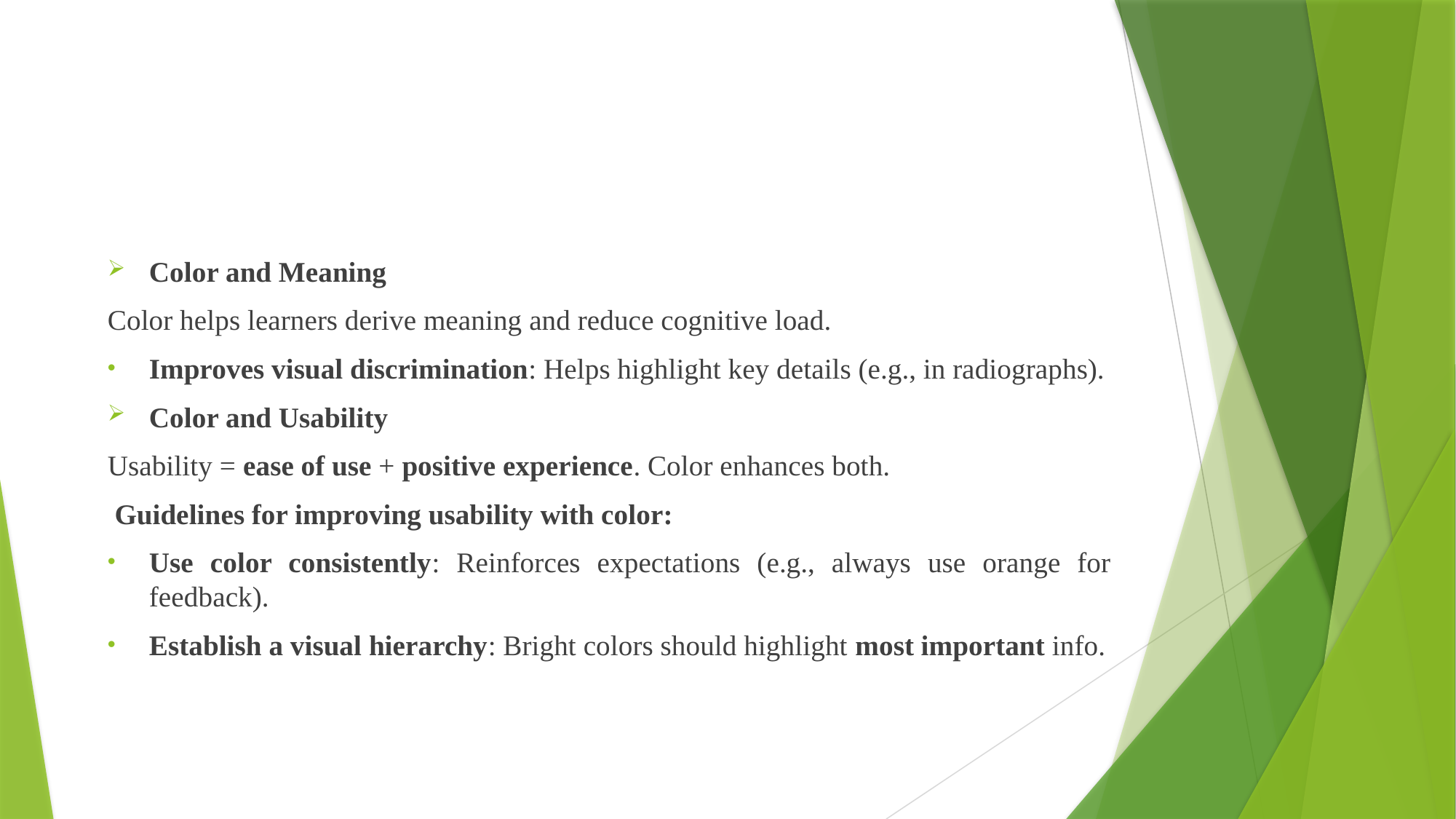

#
Color and Meaning
Color helps learners derive meaning and reduce cognitive load.
Improves visual discrimination: Helps highlight key details (e.g., in radiographs).
Color and Usability
Usability = ease of use + positive experience. Color enhances both.
 Guidelines for improving usability with color:
Use color consistently: Reinforces expectations (e.g., always use orange for feedback).
Establish a visual hierarchy: Bright colors should highlight most important info.